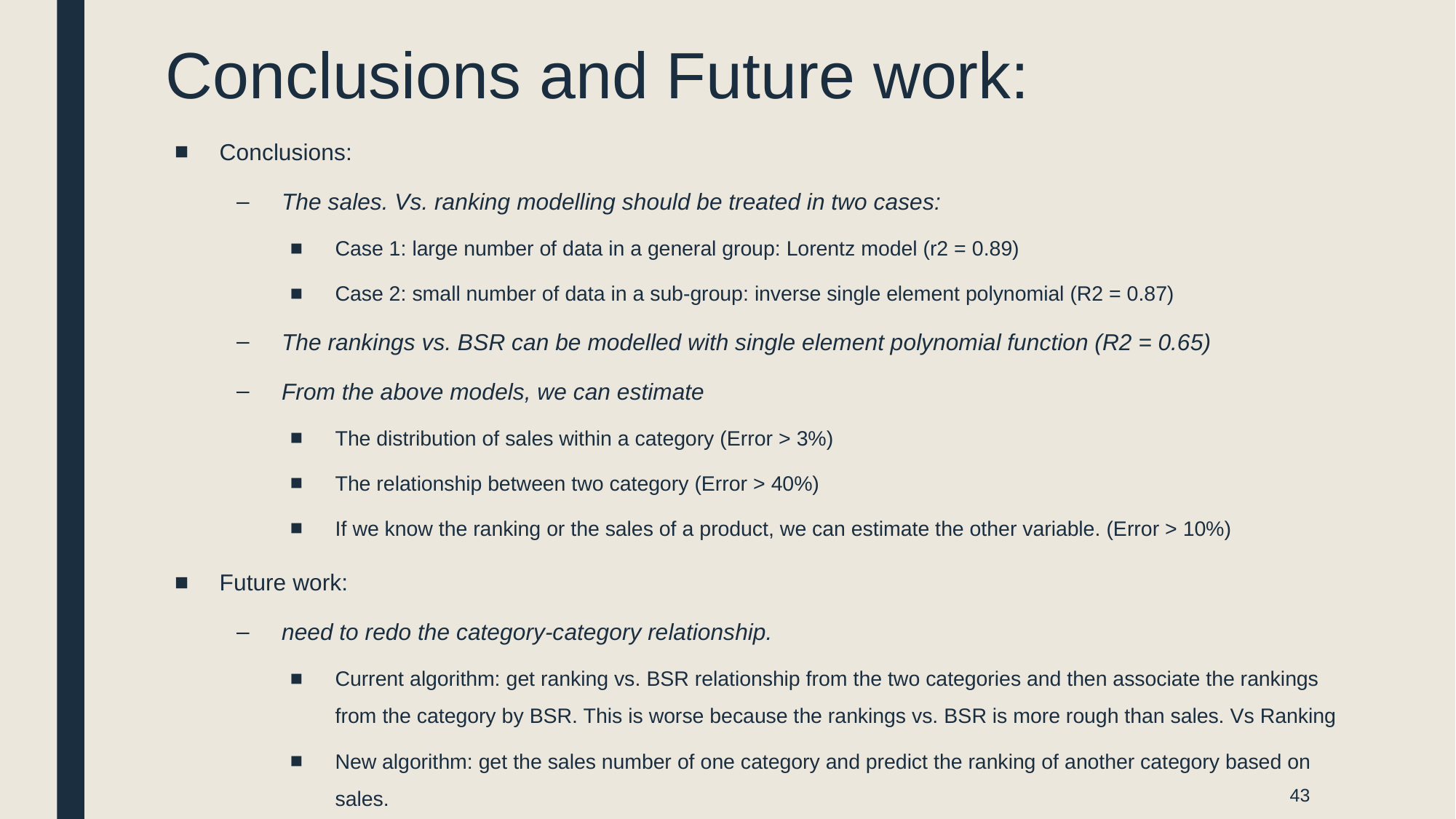

# Conclusions and Future work:
Conclusions:
The sales. Vs. ranking modelling should be treated in two cases:
Case 1: large number of data in a general group: Lorentz model (r2 = 0.89)
Case 2: small number of data in a sub-group: inverse single element polynomial (R2 = 0.87)
The rankings vs. BSR can be modelled with single element polynomial function (R2 = 0.65)
From the above models, we can estimate
The distribution of sales within a category (Error > 3%)
The relationship between two category (Error > 40%)
If we know the ranking or the sales of a product, we can estimate the other variable. (Error > 10%)
Future work:
need to redo the category-category relationship.
Current algorithm: get ranking vs. BSR relationship from the two categories and then associate the rankings from the category by BSR. This is worse because the rankings vs. BSR is more rough than sales. Vs Ranking
New algorithm: get the sales number of one category and predict the ranking of another category based on sales.
43